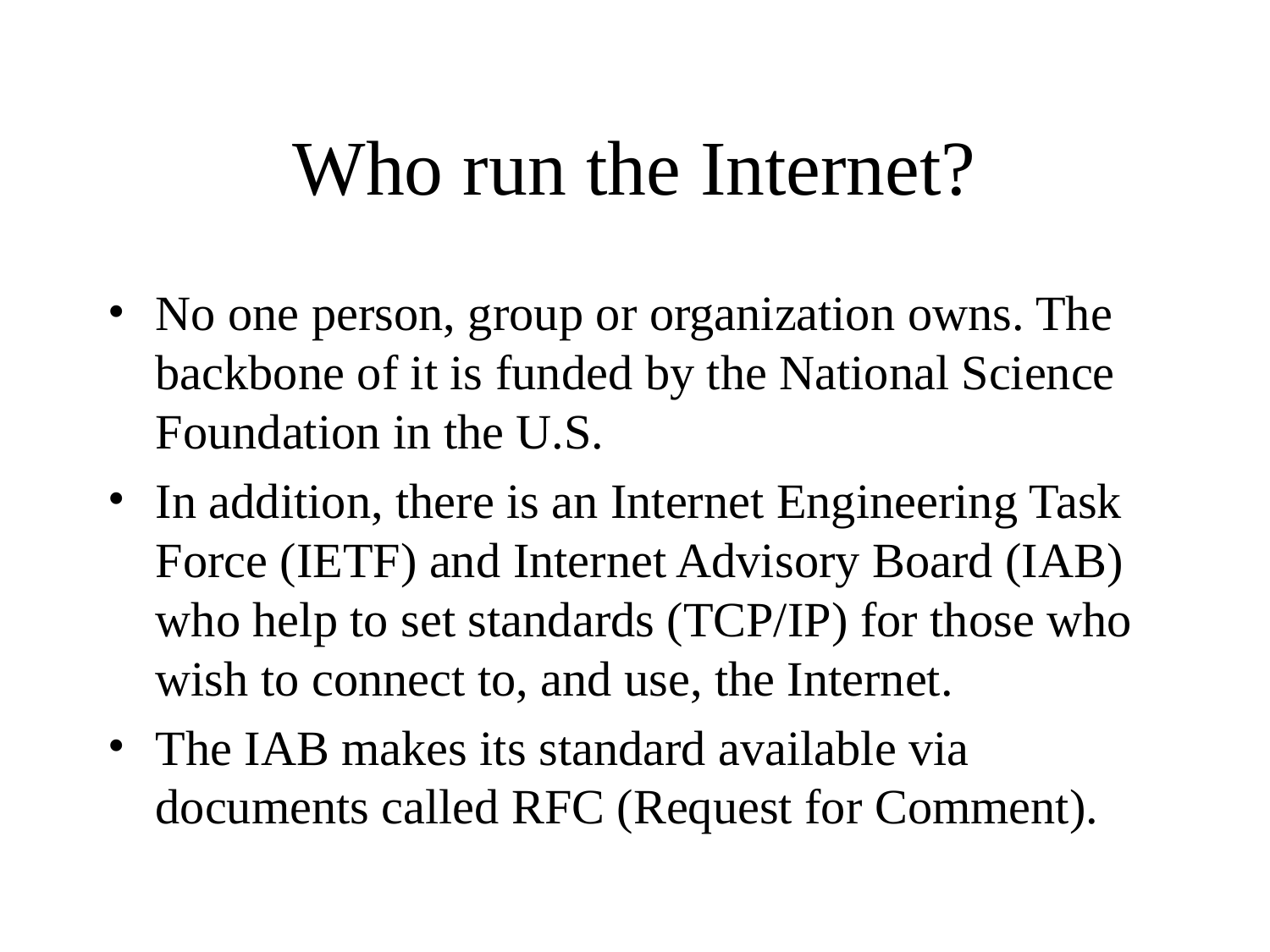

# Who run the Internet?
No one person, group or organization owns. The backbone of it is funded by the National Science Foundation in the U.S.
In addition, there is an Internet Engineering Task Force (IETF) and Internet Advisory Board (IAB) who help to set standards (TCP/IP) for those who wish to connect to, and use, the Internet.
The IAB makes its standard available via documents called RFC (Request for Comment).